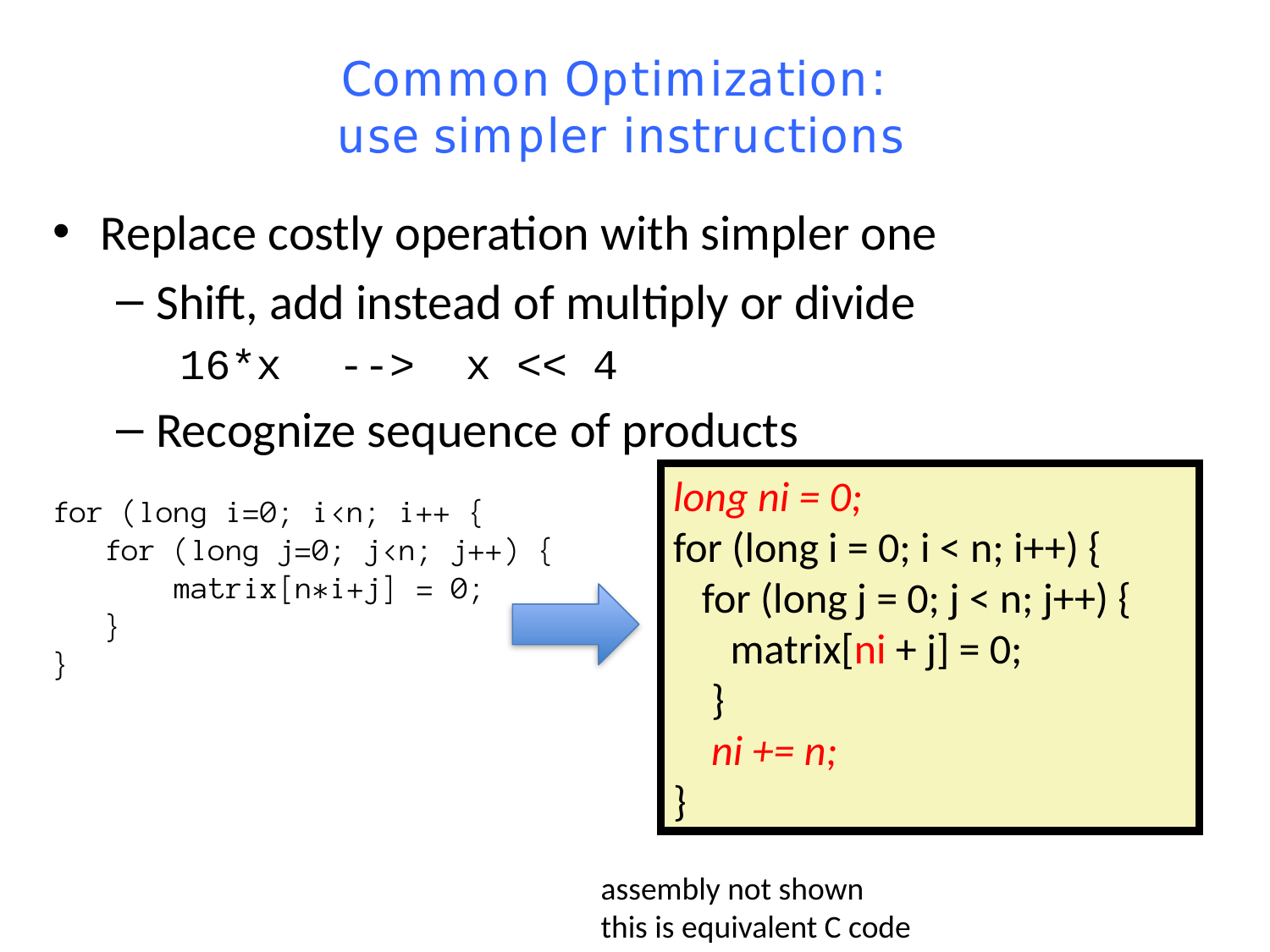

# Common Optimization: use simpler instructions
Replace costly operation with simpler one
Shift, add instead of multiply or divide
16*x	-->	x << 4
Recognize sequence of products

long ni = 0;
for (long i = 0; i < n; i++) {
   for (long j = 0; j < n; j++) {
      matrix[ni + j] = 0;
    }
    ni += n;
}

assembly not shown
this is equivalent C code
for (long i=0; i<n; i++ {
   for (long j=0; j<n; j++) {
       matrix[n*i+j] = 0;
   }
}